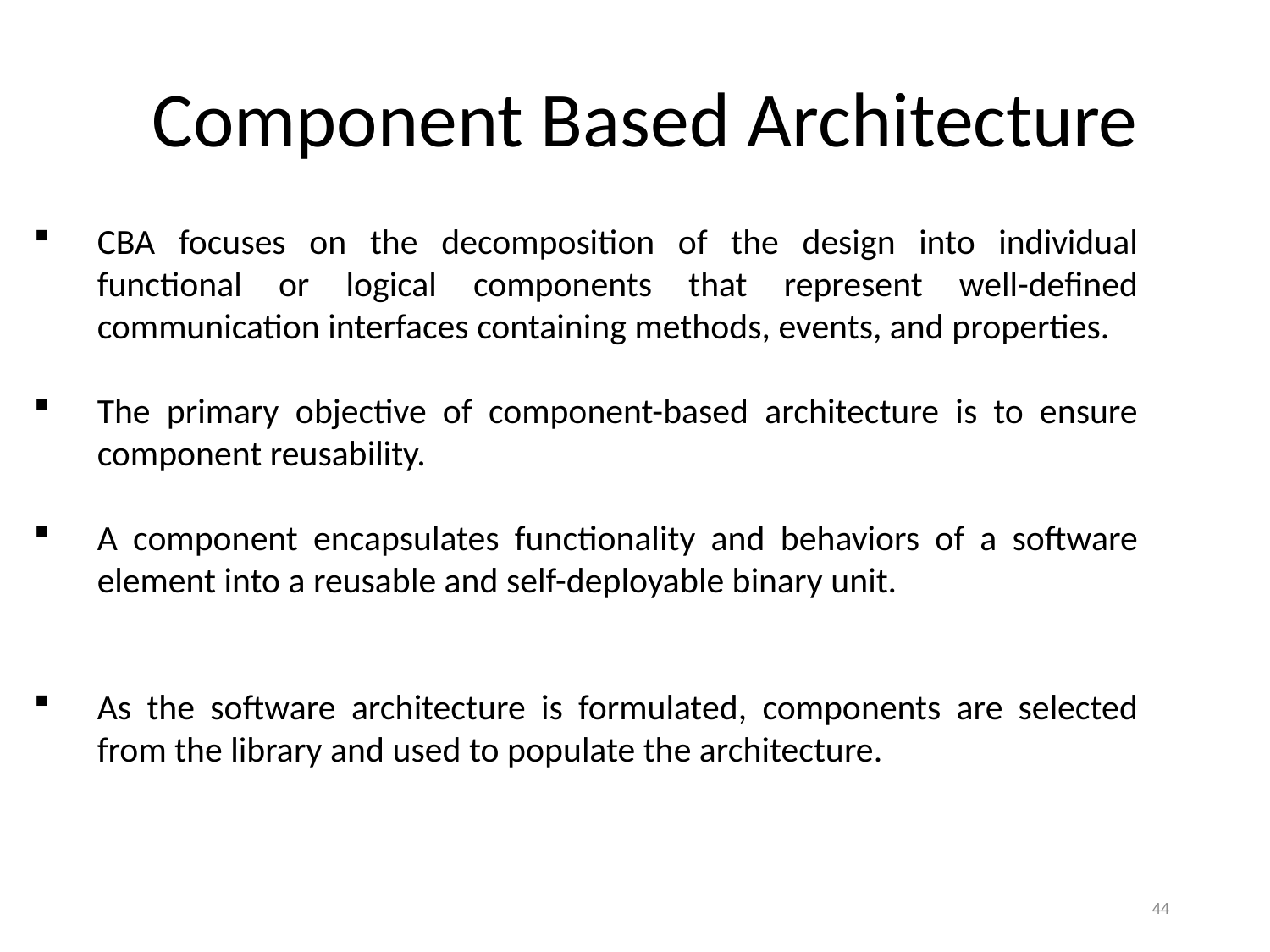

Component Based Architecture

CBA focuses on the decomposition of the design into individual functional or logical components that represent well-defined communication interfaces containing methods, events, and properties.

The primary objective of component-based architecture is to ensure component reusability.

A component encapsulates functionality and behaviors of a software element into a reusable and self-deployable binary unit.

As the software architecture is formulated, components are selected from the library and used to populate the architecture.
44